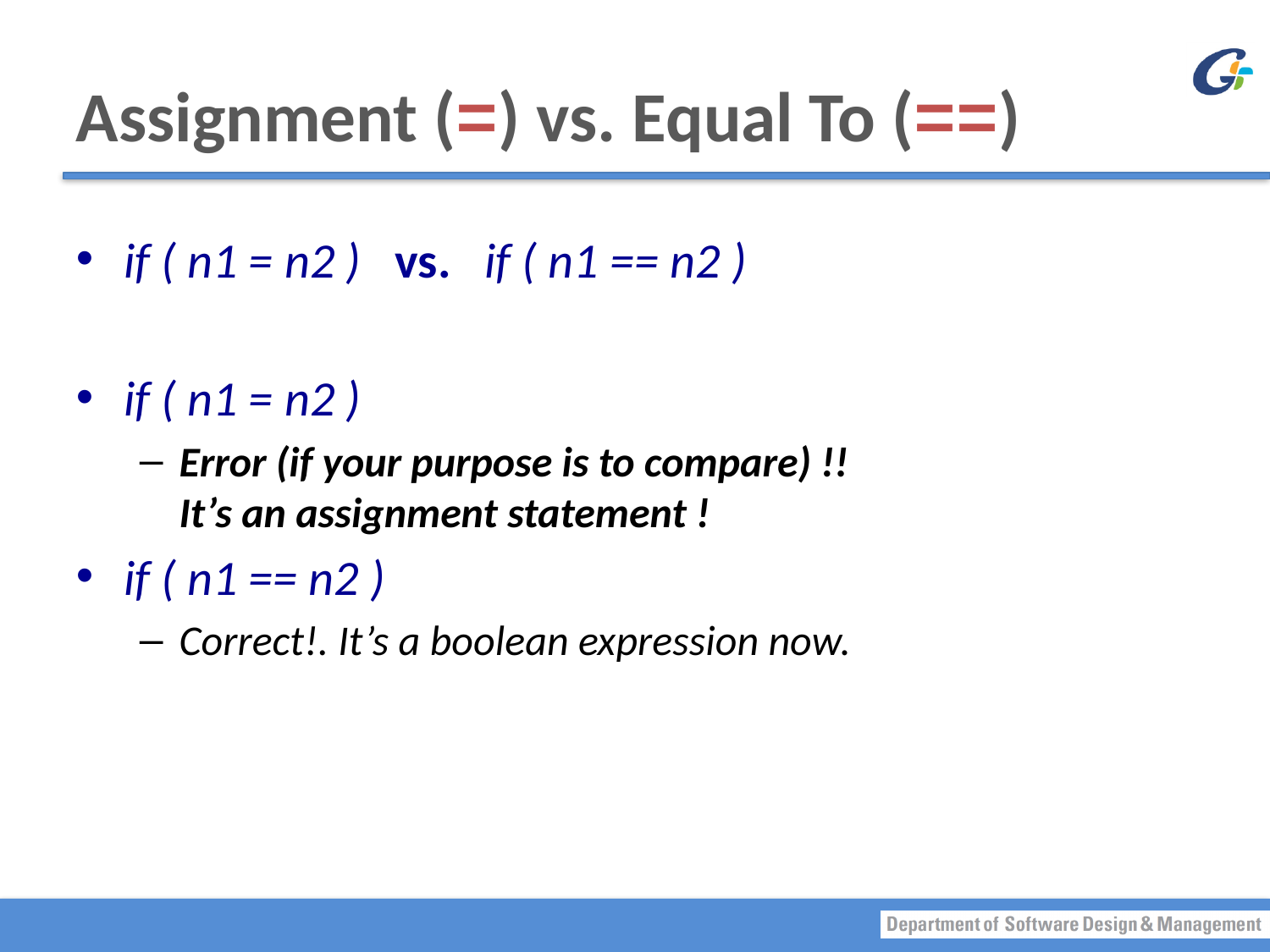

# Assignment (=) vs. Equal To (==)
if ( n1 = n2 )   vs.   if ( n1 == n2 )

if ( n1 = n2 )
Error (if your purpose is to compare) !!
It’s an assignment statement !
if ( n1 == n2 )
Correct!. It’s a boolean expression now.